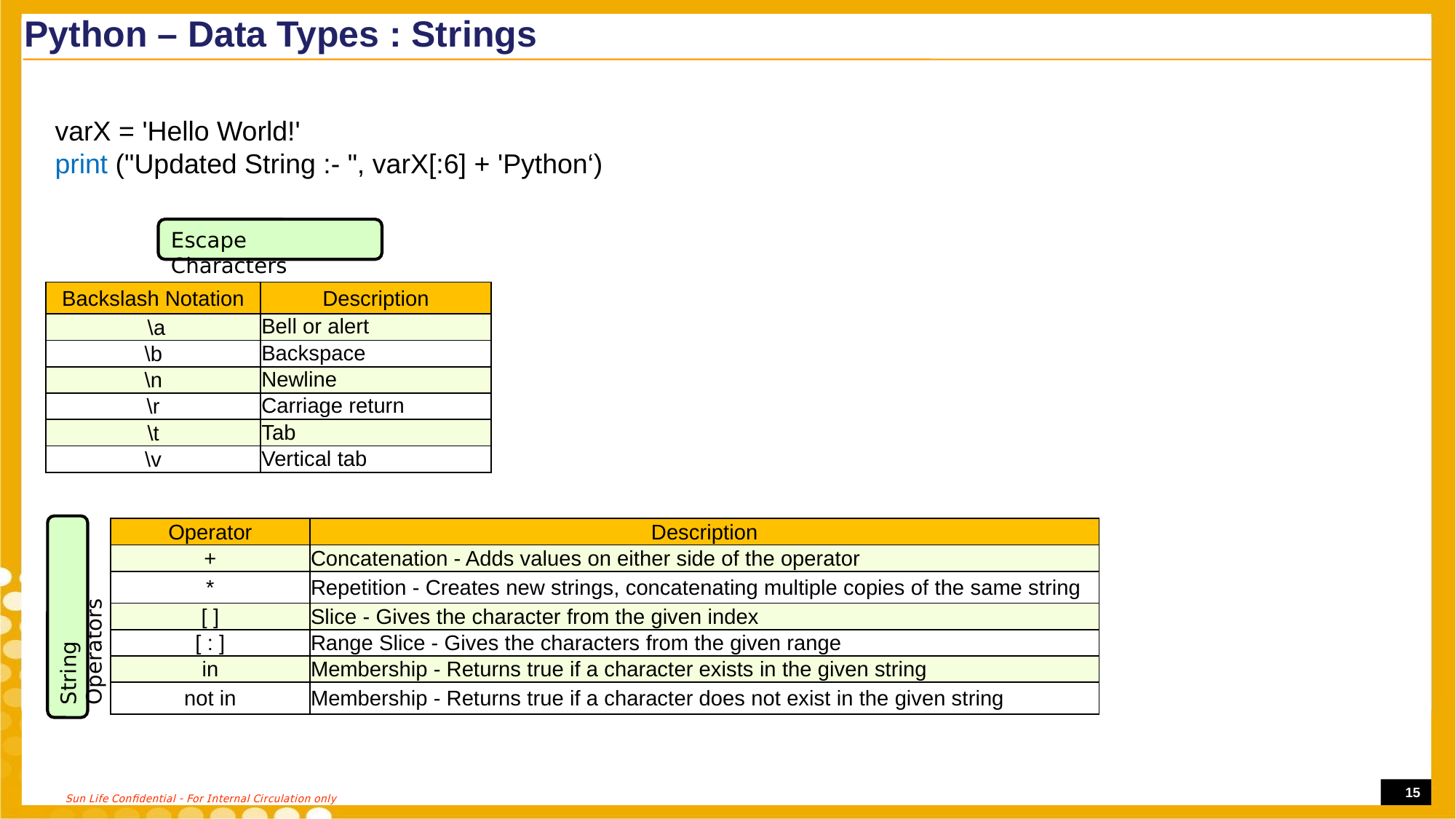

Python – Data Types : Strings
varX = 'Hello World!'
print ("Updated String :- ", varX[:6] + 'Python‘)
Escape Characters
| Backslash Notation | Description |
| --- | --- |
| \a | Bell or alert |
| \b | Backspace |
| \n | Newline |
| \r | Carriage return |
| \t | Tab |
| \v | Vertical tab |
| Operator | Description |
| --- | --- |
| + | Concatenation - Adds values on either side of the operator |
| \* | Repetition - Creates new strings, concatenating multiple copies of the same string |
| [ ] | Slice - Gives the character from the given index |
| [ : ] | Range Slice - Gives the characters from the given range |
| in | Membership - Returns true if a character exists in the given string |
| not in | Membership - Returns true if a character does not exist in the given string |
String Operators